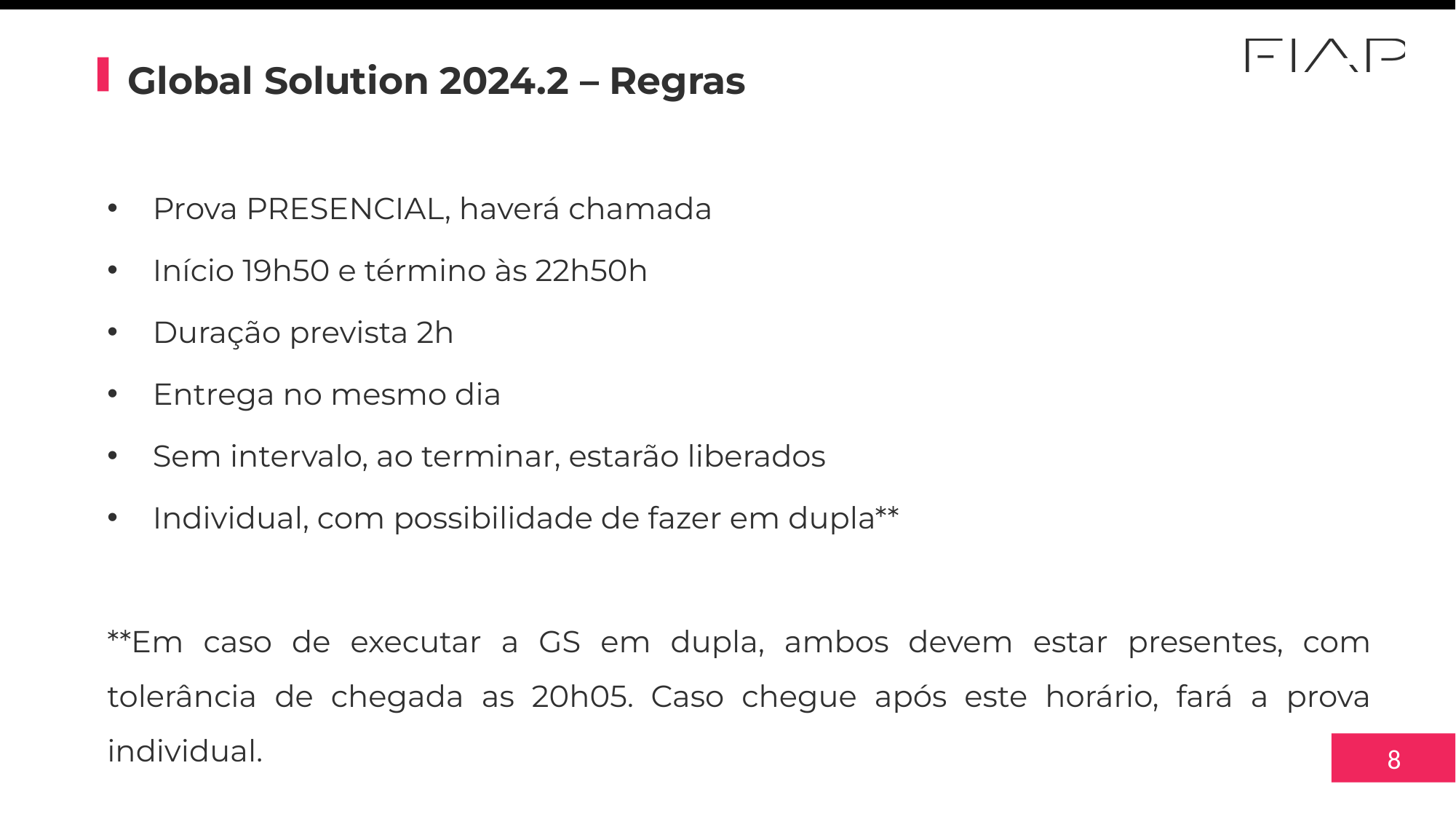

Global Solution 2024.2 – Regras
Prova PRESENCIAL, haverá chamada
Início 19h50 e término às 22h50h
Duração prevista 2h
Entrega no mesmo dia
Sem intervalo, ao terminar, estarão liberados
Individual, com possibilidade de fazer em dupla**

**Em caso de executar a GS em dupla, ambos devem estar presentes, com tolerância de chegada as 20h05. Caso chegue após este horário, fará a prova individual.